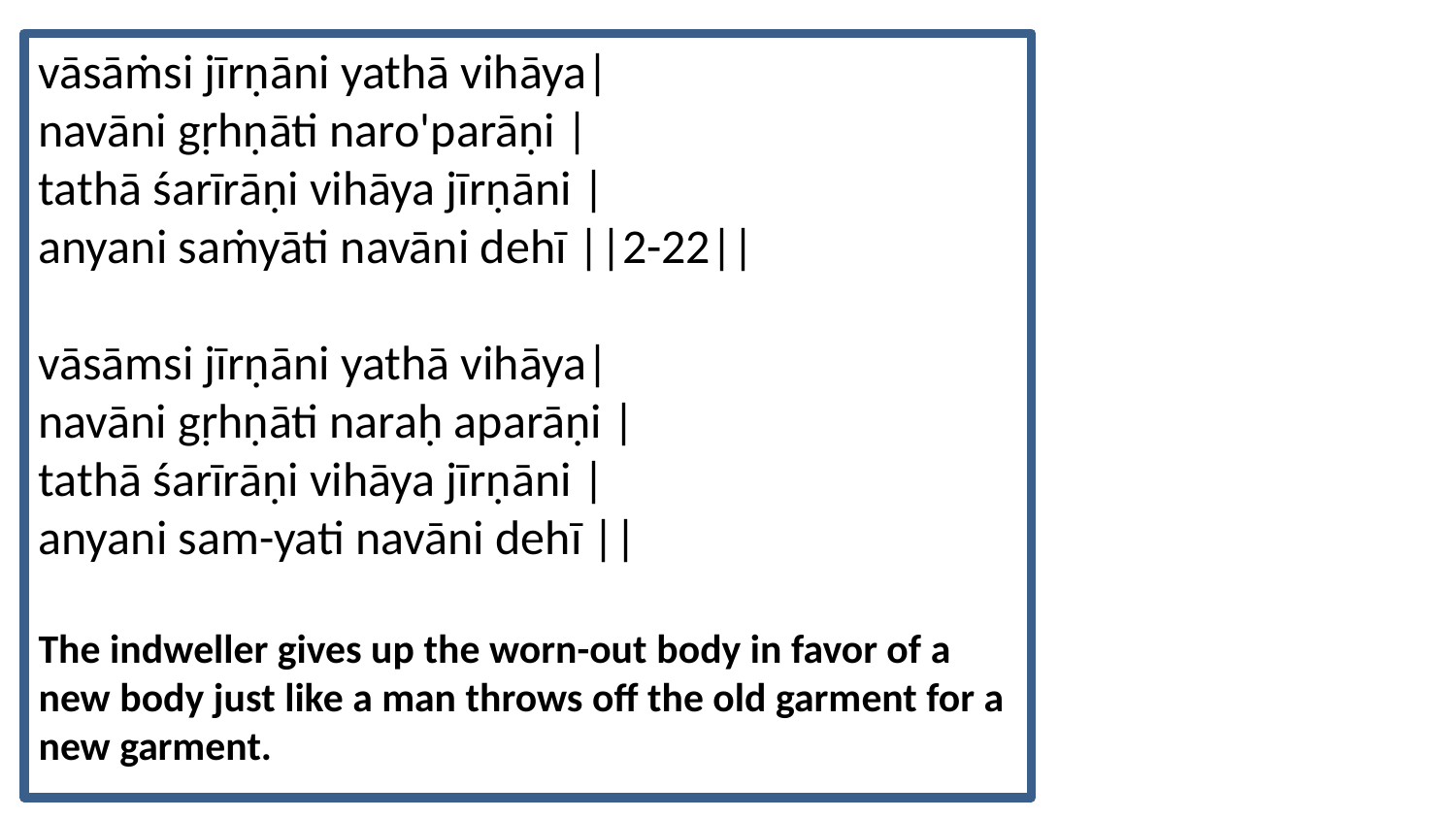

vāsāṁsi jīrṇāni yathā vihāya|
navāni gṛhṇāti naro'parāṇi |
tathā śarīrāṇi vihāya jīrṇāni |
anyani saṁyāti navāni dehī ||2-22||

vāsāmsi jīrṇāni yathā vihāya|
navāni gṛhṇāti naraḥ aparāṇi |
tathā śarīrāṇi vihāya jīrṇāni |
anyani sam-yati navāni dehī ||

The indweller gives up the worn-out body in favor of a new body just like a man throws off the old garment for a new garment.